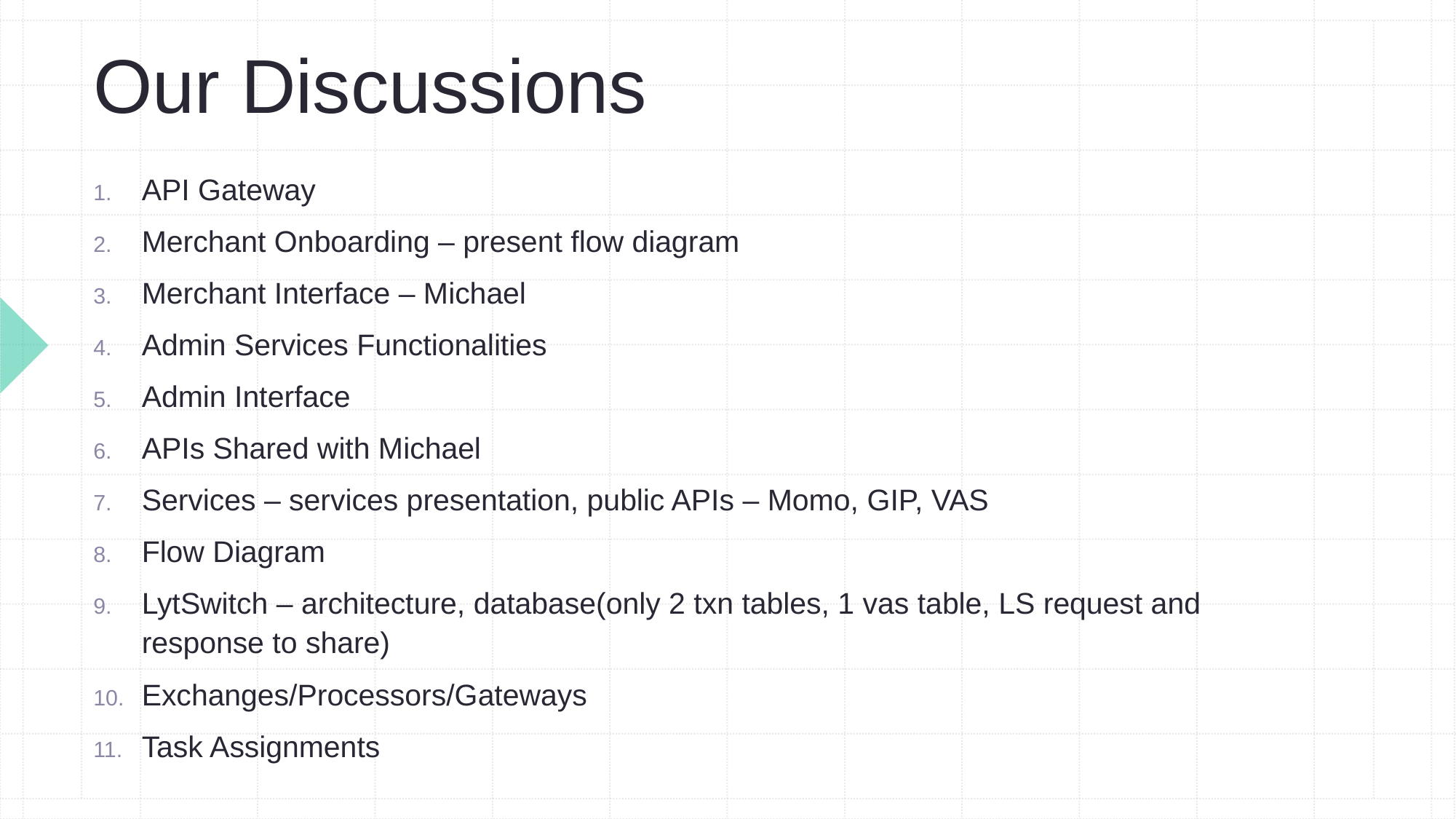

# Our Discussions
API Gateway
Merchant Onboarding – present flow diagram
Merchant Interface – Michael
Admin Services Functionalities
Admin Interface
APIs Shared with Michael
Services – services presentation, public APIs – Momo, GIP, VAS
Flow Diagram
LytSwitch – architecture, database(only 2 txn tables, 1 vas table, LS request and response to share)
Exchanges/Processors/Gateways
Task Assignments